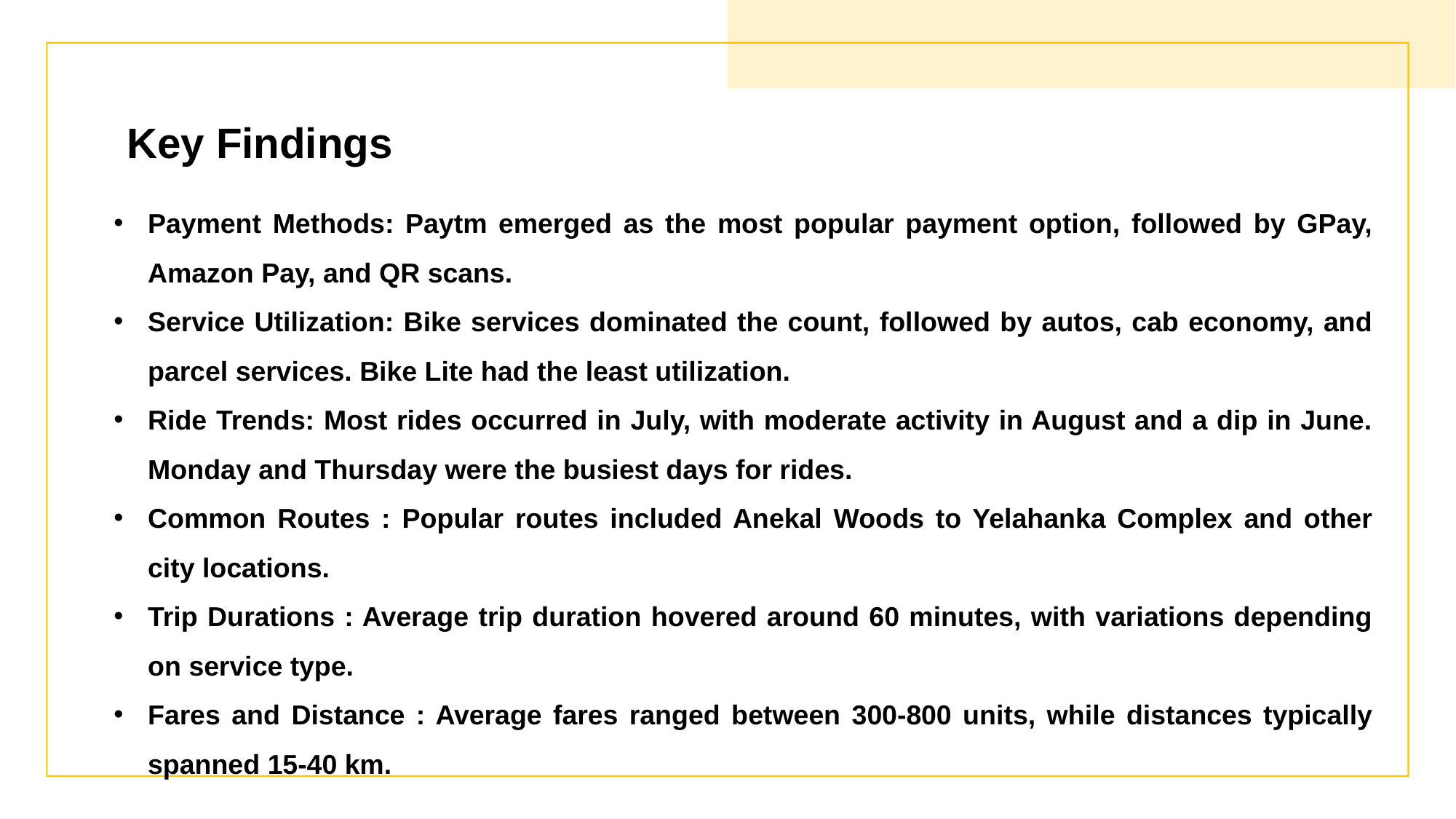

# Key Findings
Payment Methods: Paytm emerged as the most popular payment option, followed by GPay, Amazon Pay, and QR scans.
Service Utilization: Bike services dominated the count, followed by autos, cab economy, and parcel services. Bike Lite had the least utilization.
Ride Trends: Most rides occurred in July, with moderate activity in August and a dip in June. Monday and Thursday were the busiest days for rides.
Common Routes : Popular routes included Anekal Woods to Yelahanka Complex and other city locations.
Trip Durations : Average trip duration hovered around 60 minutes, with variations depending on service type.
Fares and Distance : Average fares ranged between 300-800 units, while distances typically spanned 15-40 km.